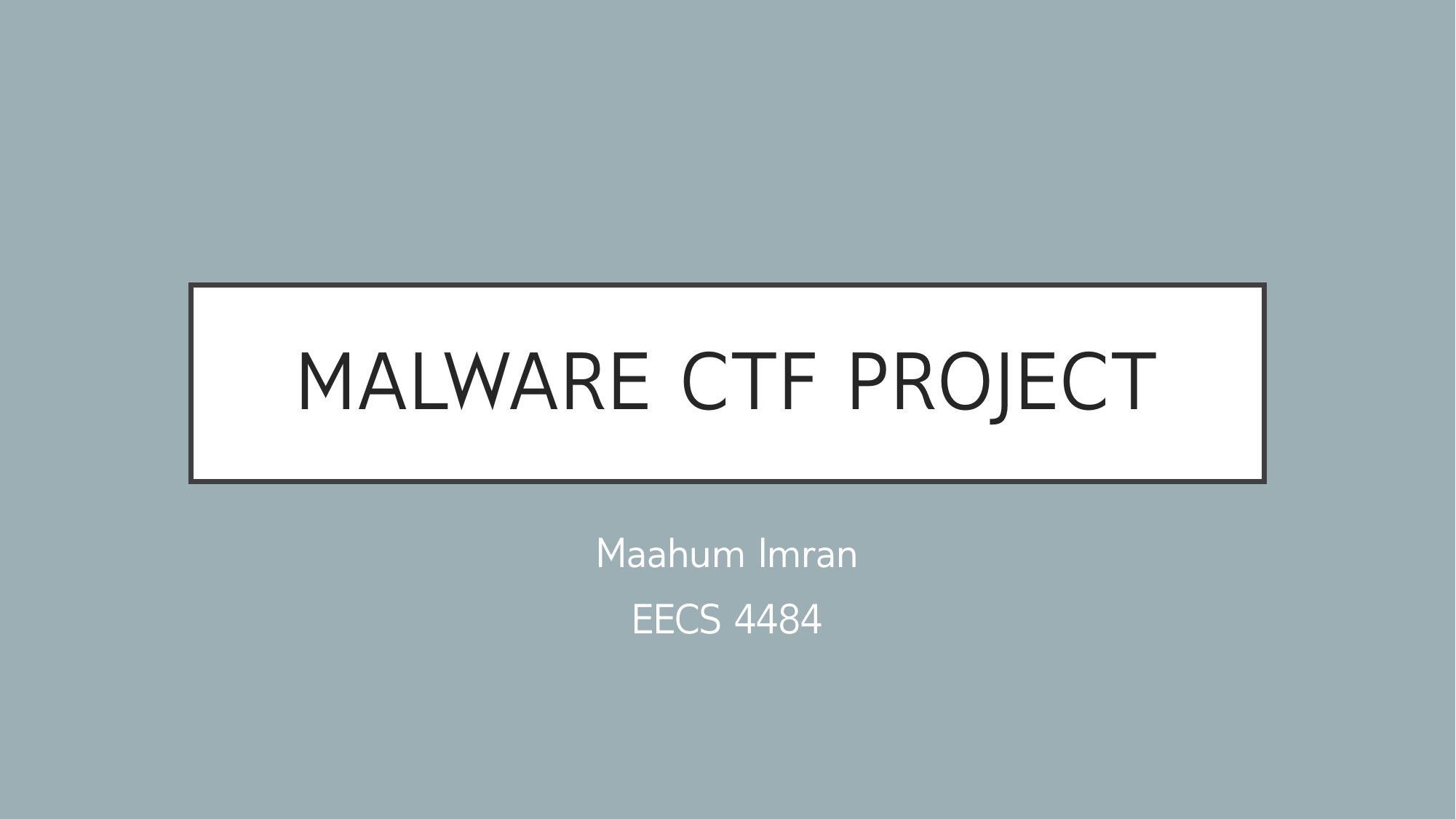

# Malware CTF Project
Maahum Imran
EECS 4484